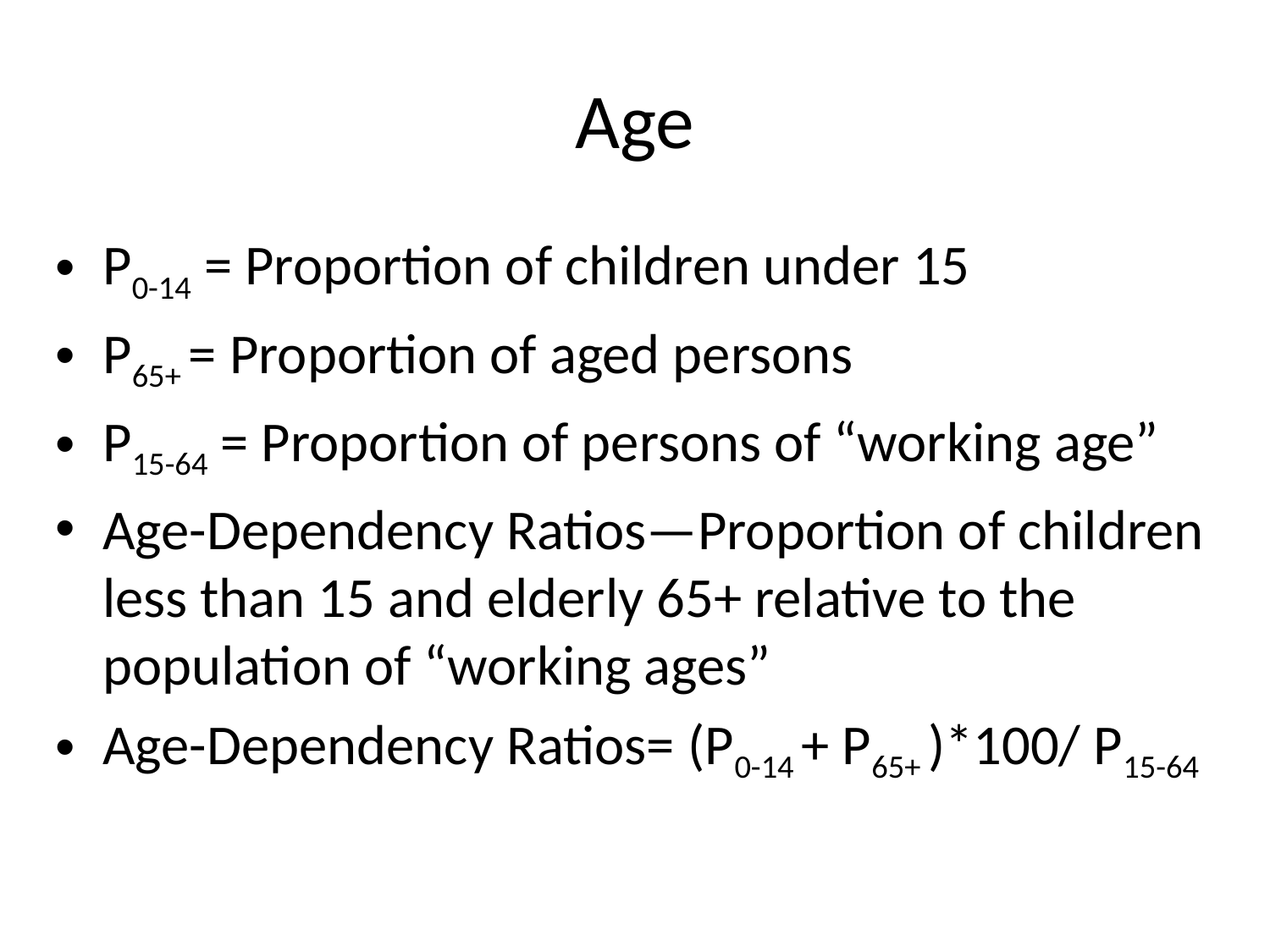

# Age
P0-14 = Proportion of children under 15
P65+ = Proportion of aged persons
P15-64 = Proportion of persons of “working age”
Age-Dependency Ratios—Proportion of children less than 15 and elderly 65+ relative to the population of “working ages”
Age-Dependency Ratios= (P0-14 + P65+ )*100/ P15-64